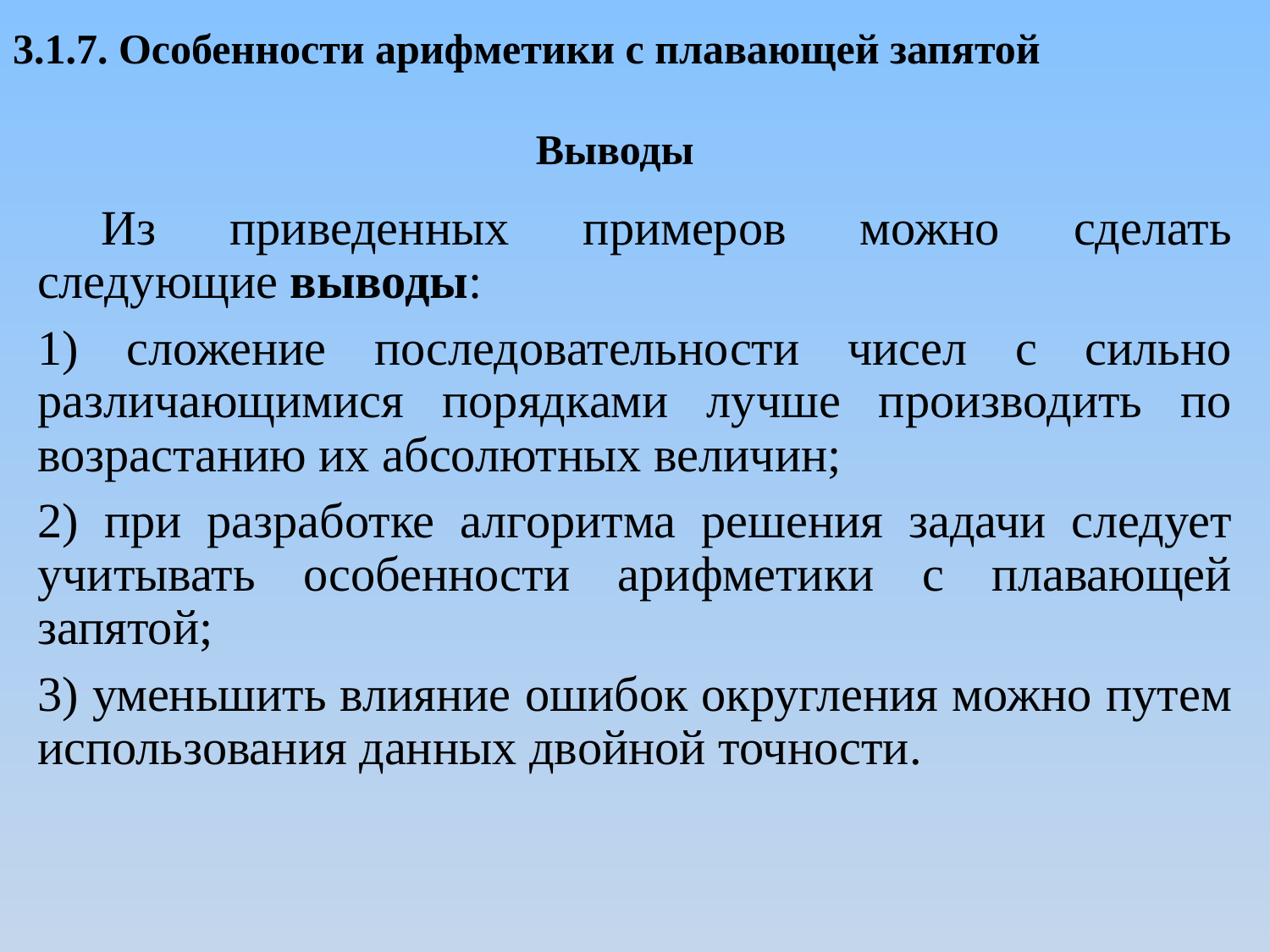

# 3.1.7. Особенности арифметики с плавающей запятой
Выводы
Из приведенных примеров можно сделать следующие выводы:
1) сложение последовательности чисел с сильно различающимися порядками лучше производить по возрастанию их абсолютных величин;
2) при разработке алгоритма решения задачи следует учитывать особенности арифметики с плавающей запятой;
3) уменьшить влияние ошибок округления можно путем использования данных двойной точности.